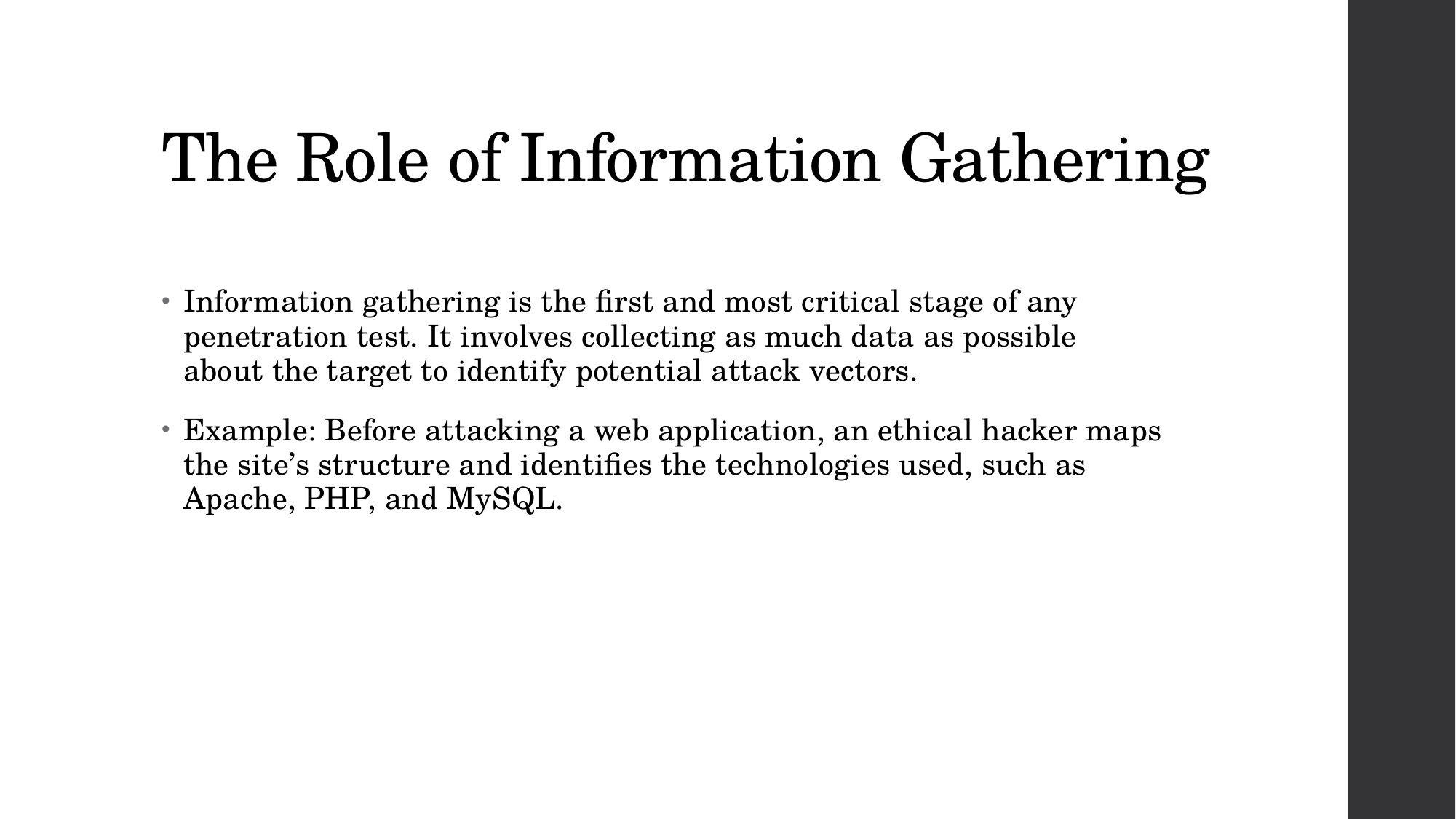

# The Role of Information Gathering

Information gathering is the first and most critical stage of any penetration test. It involves collecting as much data as possible about the target to identify potential attack vectors.
Example: Before attacking a web application, an ethical hacker maps the site’s structure and identifies the technologies used, such as Apache, PHP, and MySQL.